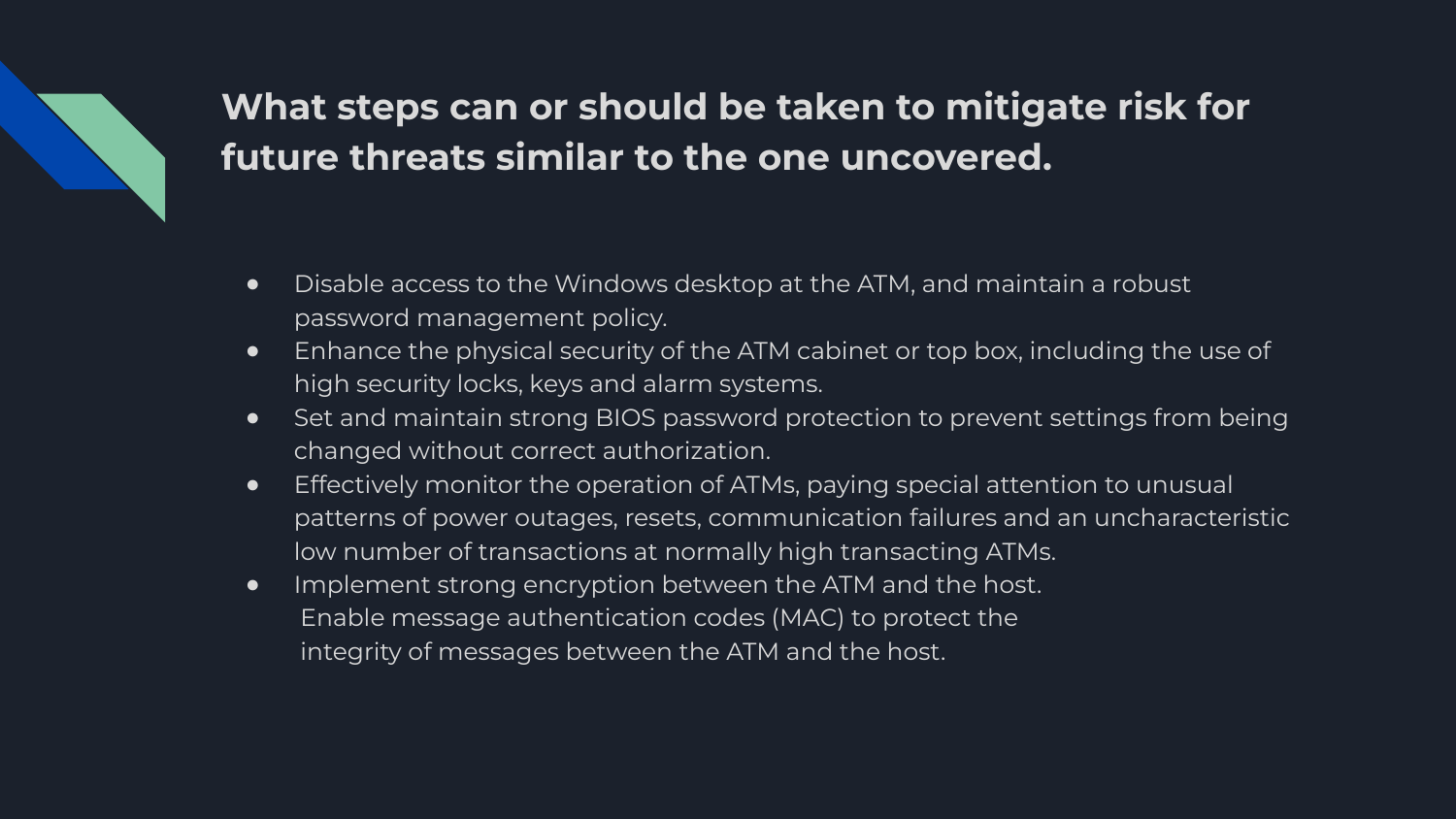

# What steps can or should be taken to mitigate risk for future threats similar to the one uncovered.

Disable access to the Windows desktop at the ATM, and maintain a robust password management policy.
Enhance the physical security of the ATM cabinet or top box, including the use of high security locks, keys and alarm systems.
Set and maintain strong BIOS password protection to prevent settings from being changed without correct authorization.
Effectively monitor the operation of ATMs, paying special attention to unusual patterns of power outages, resets, communication failures and an uncharacteristic low number of transactions at normally high transacting ATMs.
Implement strong encryption between the ATM and the host.
 Enable message authentication codes (MAC) to protect the
 integrity of messages between the ATM and the host.